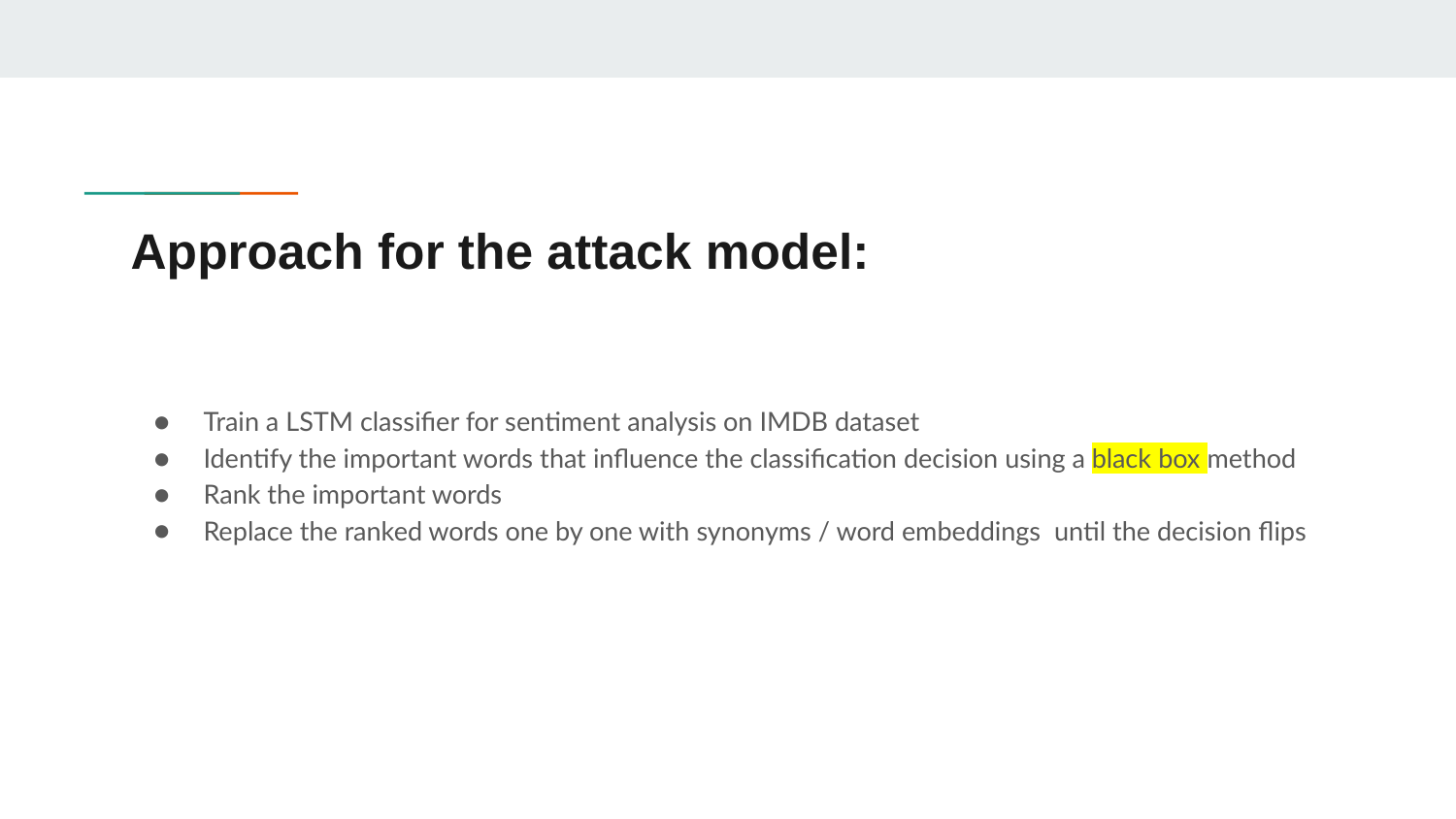

# Approach for the attack model:

Train a LSTM classifier for sentiment analysis on IMDB dataset
Identify the important words that influence the classification decision using a black box method
Rank the important words
Replace the ranked words one by one with synonyms / word embeddings  until the decision flips